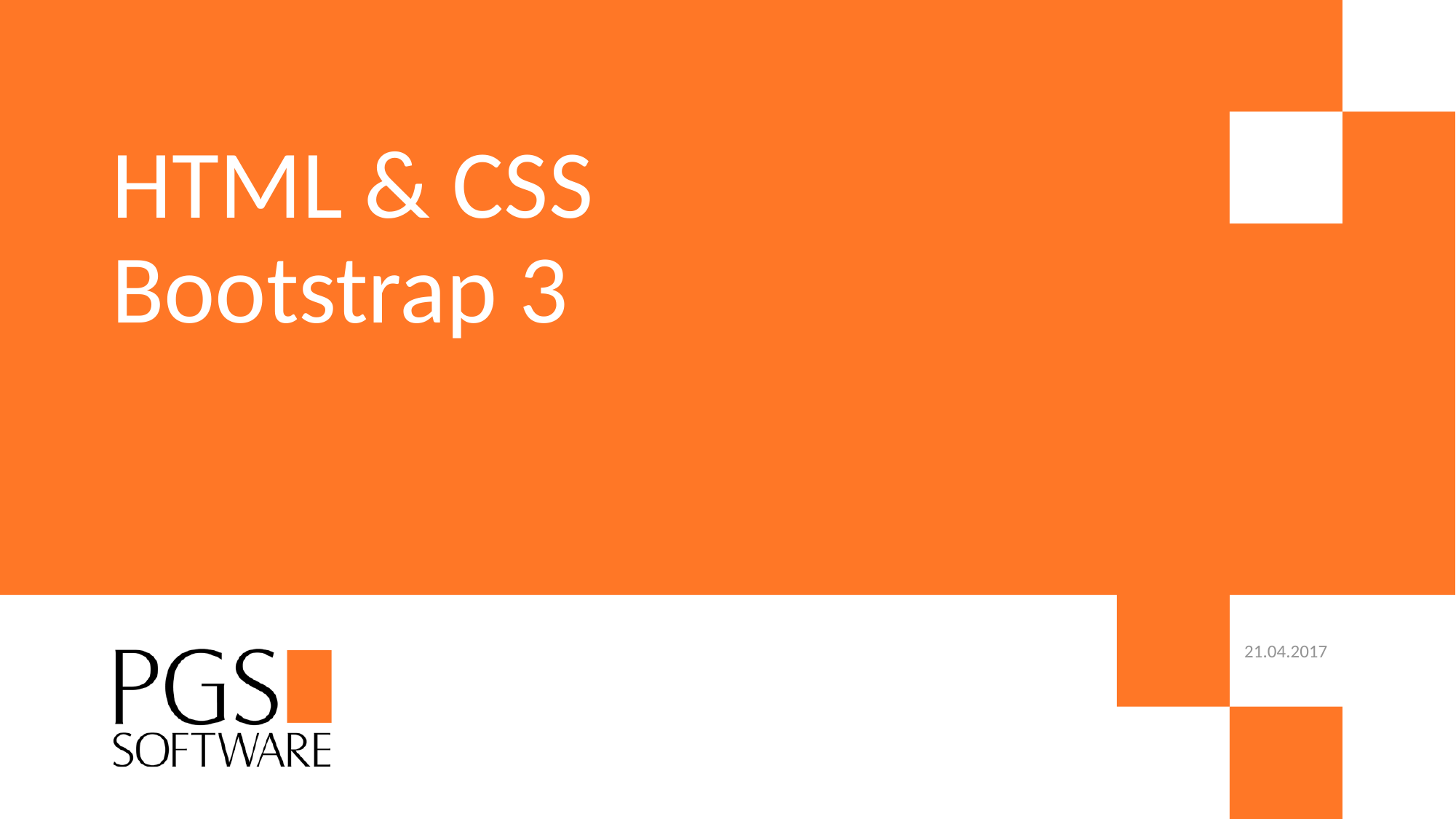

# HTML & CSS Bootstrap 3

21.04.2017